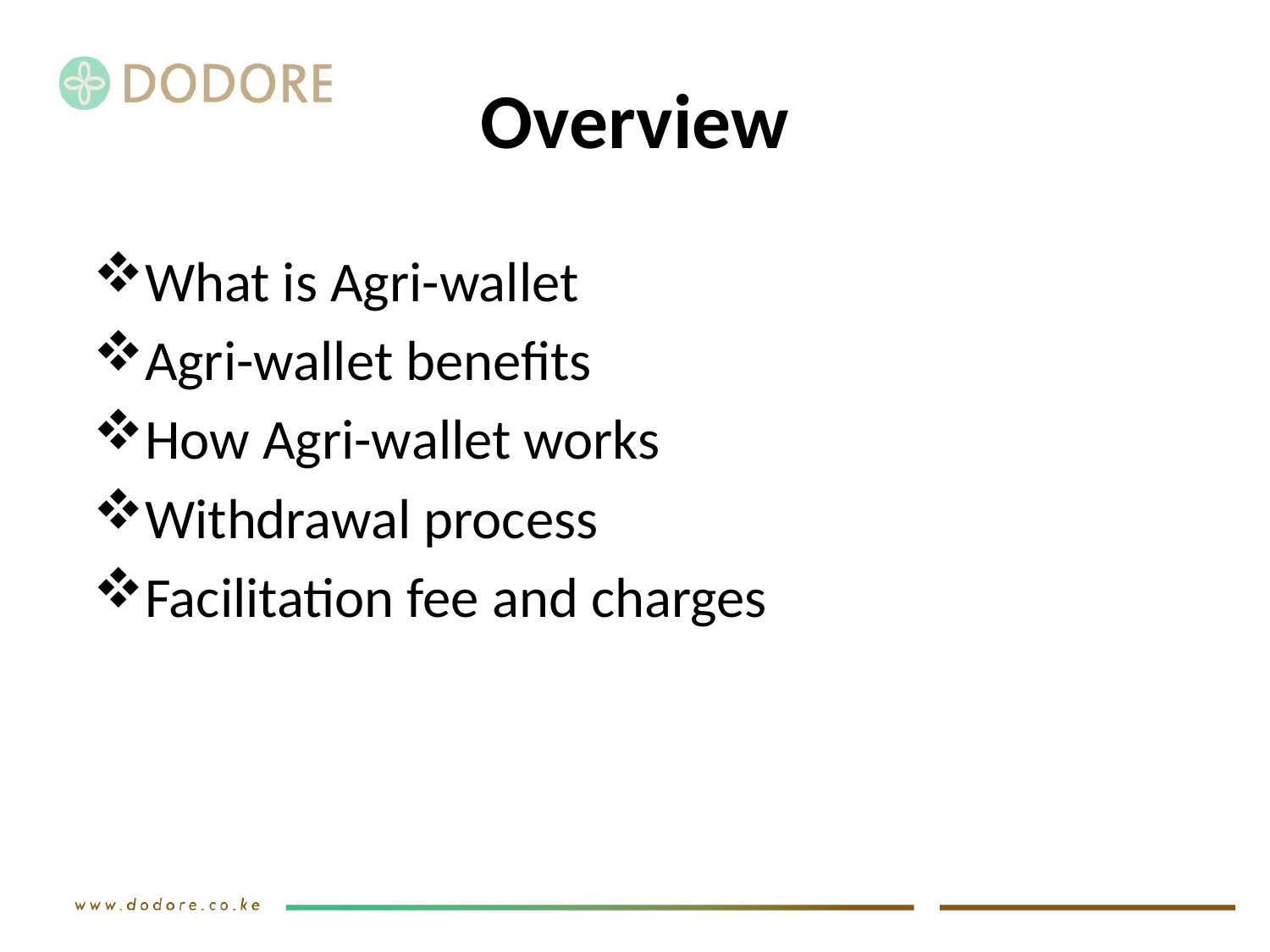

# Overview

What is Agri-wallet
Agri-wallet benefits
How Agri-wallet works
Withdrawal process
Facilitation fee and charges